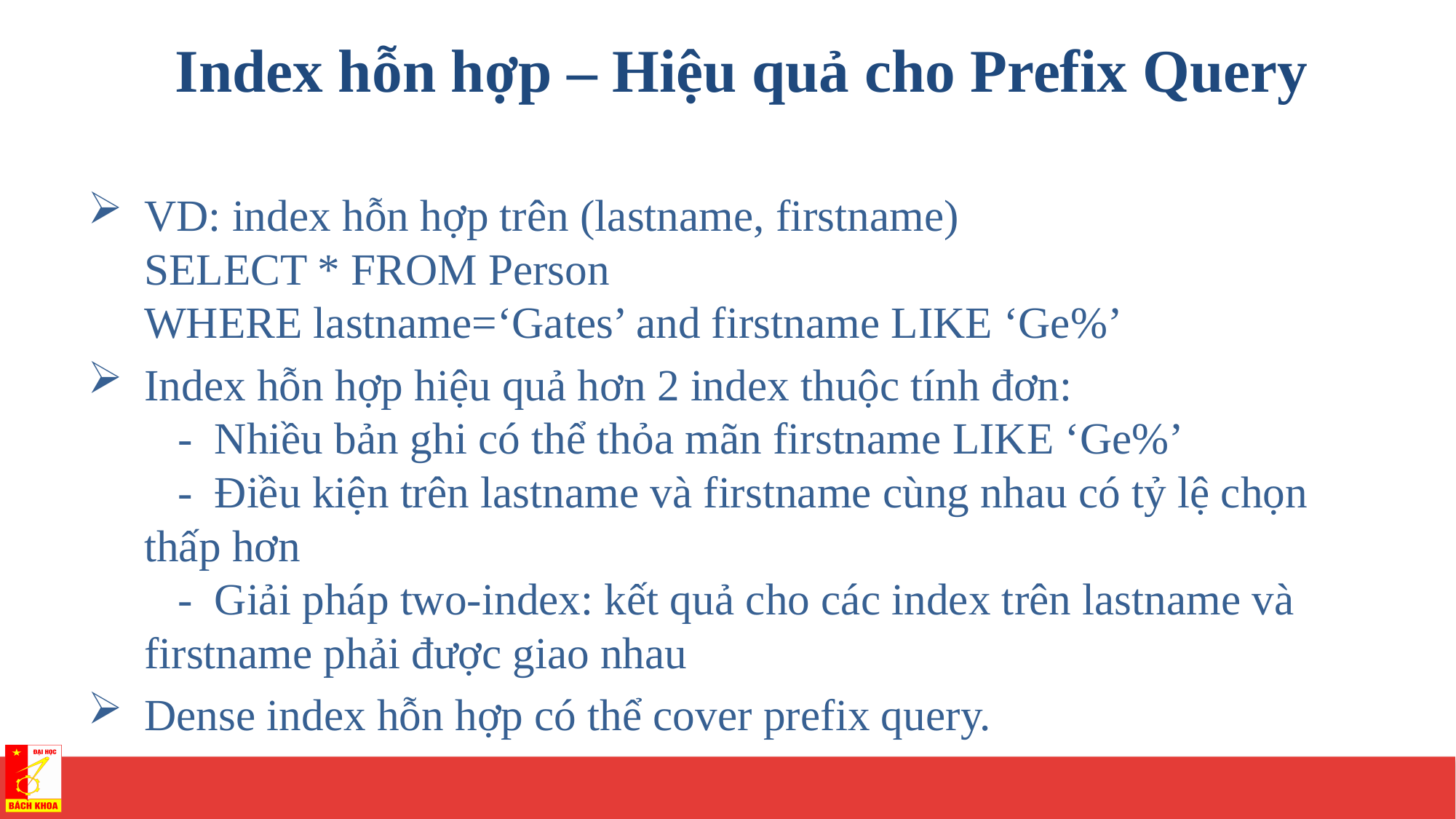

Index hỗn hợp – Hiệu quả cho Prefix Query

VD: index hỗn hợp trên (lastname, firstname)
SELECT * FROM Person
WHERE lastname=‘Gates’ and firstname LIKE ‘Ge%’
Index hỗn hợp hiệu quả hơn 2 index thuộc tính đơn:
   -  Nhiều bản ghi có thể thỏa mãn firstname LIKE ‘Ge%’
   -  Điều kiện trên lastname và firstname cùng nhau có tỷ lệ chọn thấp hơn
   -  Giải pháp two-index: kết quả cho các index trên lastname và firstname phải được giao nhau
Dense index hỗn hợp có thể cover prefix query.